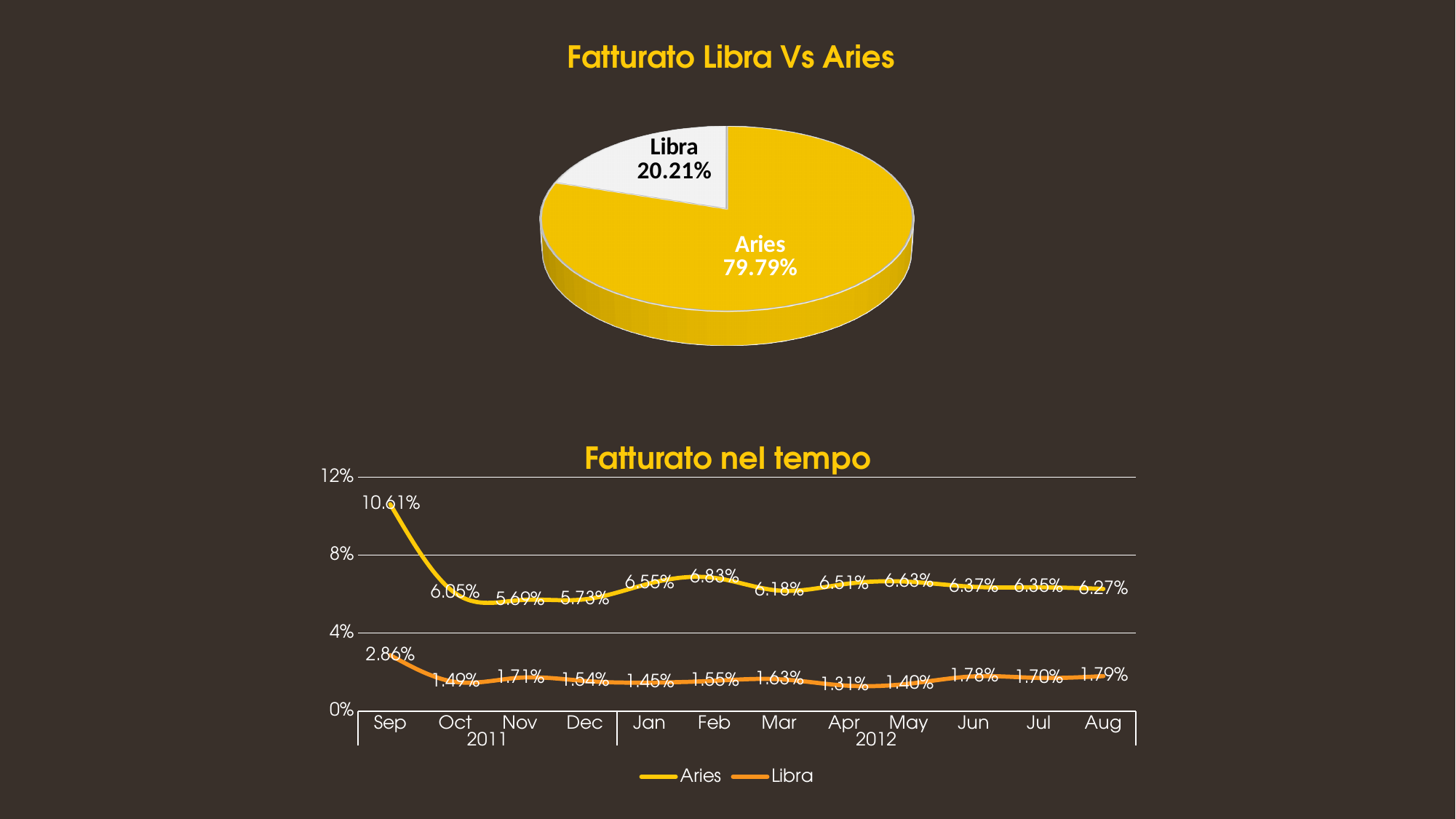

Fatturato Libra Vs Aries

[unsupported chart]

Fatturato nel tempo

### Chart

| Category | Aries | Libra |
|---|---|---|
| Sep | 0.10614556527069703 | 0.028642347920560755 |
| Oct | 0.06053359640814978 | 0.014931946955661893 |
| Nov | 0.056921147686734765 | 0.017091677260966994 |
| Dec | 0.05732271007817778 | 0.015419340630773246 |
| Jan | 0.06547190662201458 | 0.014537314570974244 |
| Feb | 0.06834474722245959 | 0.015510489119624793 |
| Mar | 0.06179891484158219 | 0.01628205087174319 |
| Apr | 0.06510770326698914 | 0.013091337161435465 |
| May | 0.06634164766983815 | 0.013988773036255956 |
| Jun | 0.06373544852931523 | 0.017756819309347464 |
| Jul | 0.06346982767038802 | 0.016975983948189152 |
| Aug | 0.06267920209968621 | 0.0178995018484344 |